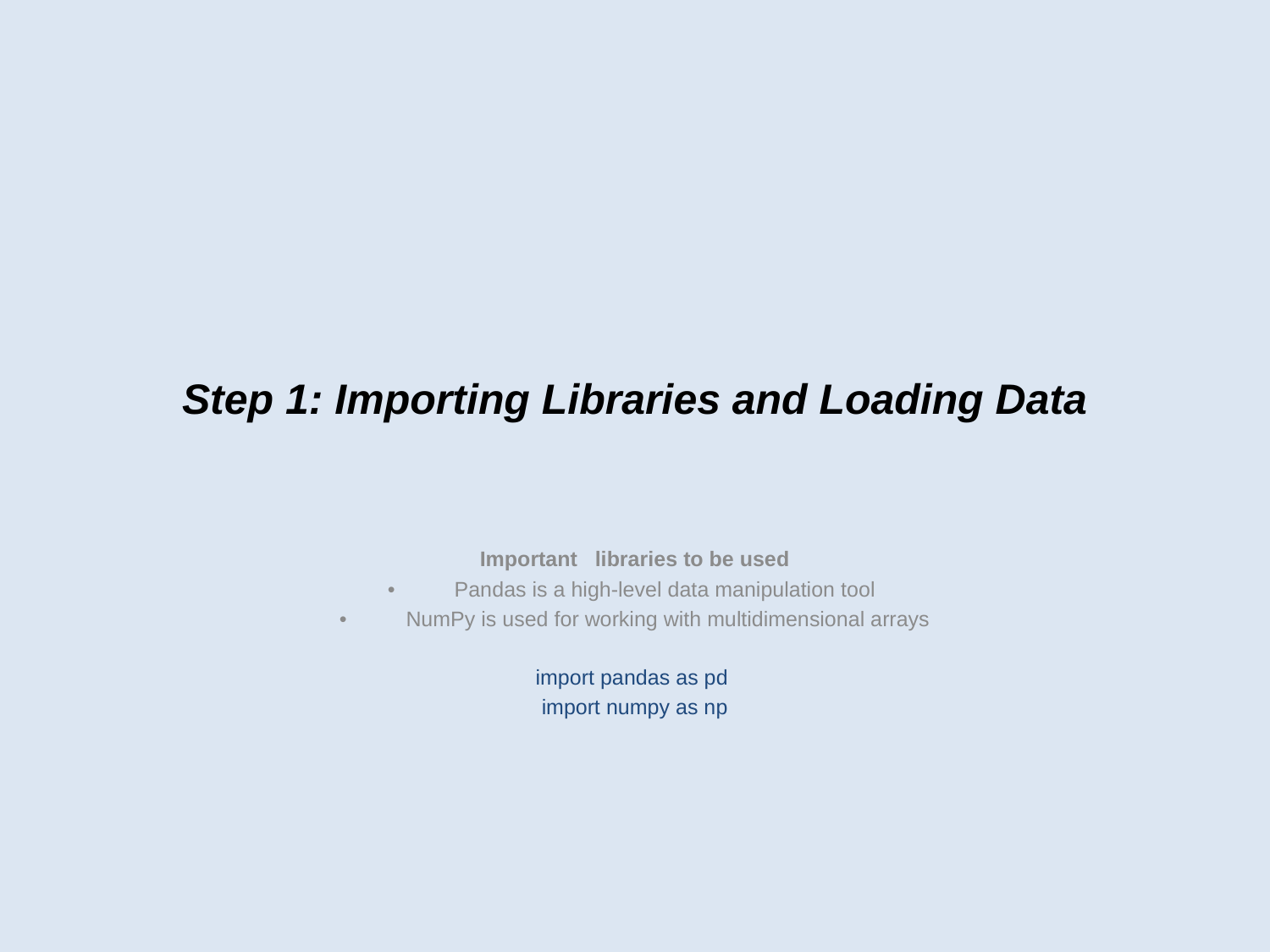

# Step 1: Importing Libraries and Loading Data
Important   libraries to be used
•          Pandas is a high-level data manipulation tool
•          NumPy is used for working with multidimensional arrays

import pandas as pd
import numpy as np